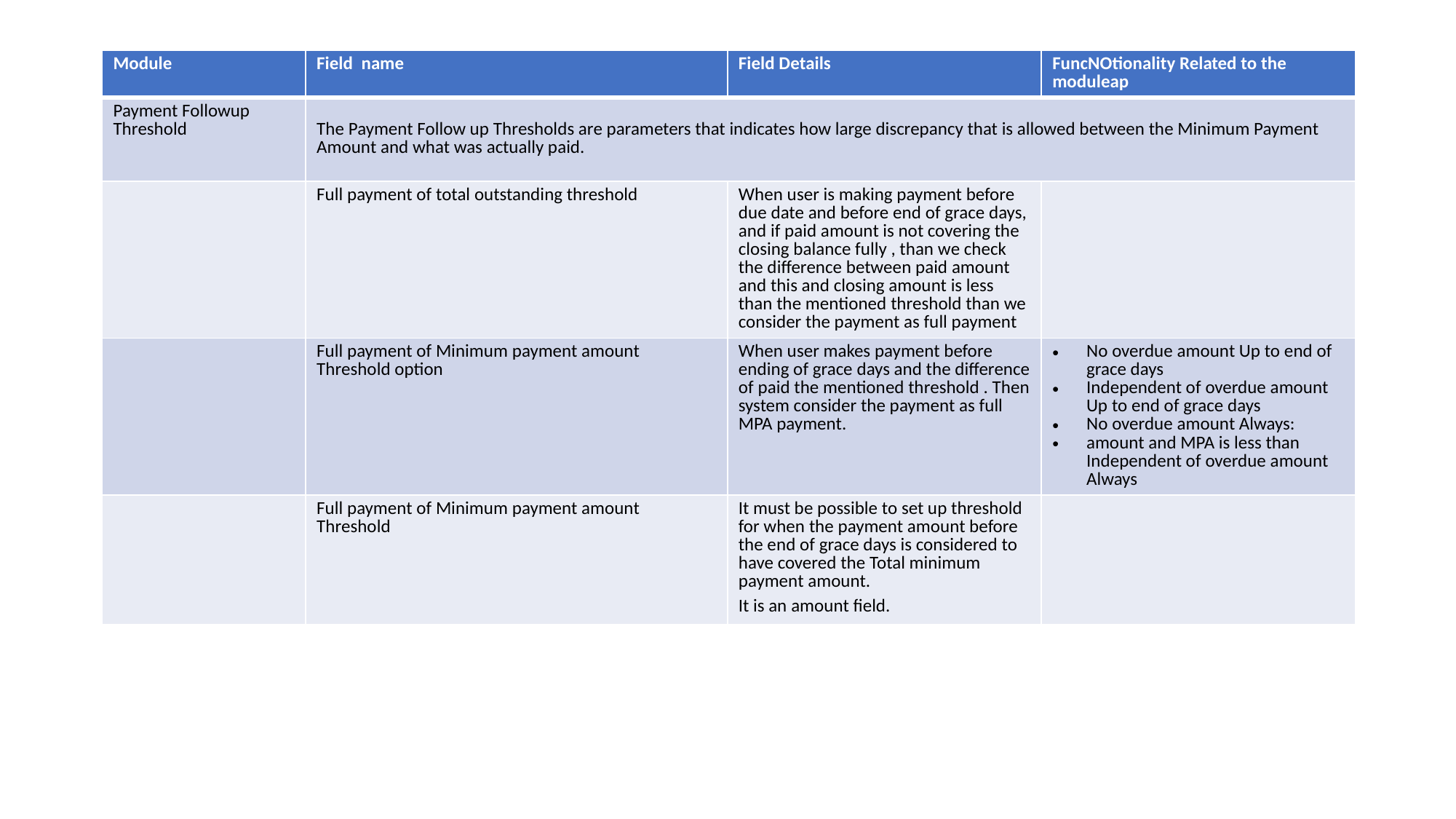

| Module | Field name | Field Details | FuncNOtionality Related to the moduleap |
| --- | --- | --- | --- |
| Payment Followup Threshold | The Payment Follow up Thresholds are parameters that indicates how large discrepancy that is allowed between the Minimum Payment Amount and what was actually paid. |  |  |
|  | Full payment of total outstanding threshold | When user is making payment before due date and before end of grace days, and if paid amount is not covering the closing balance fully , than we check the difference between paid amount and this and closing amount is less than the mentioned threshold than we consider the payment as full payment |  |
|  | Full payment of Minimum payment amount Threshold option | When user makes payment before ending of grace days and the difference of paid the mentioned threshold . Then system consider the payment as full MPA payment. | No overdue amount Up to end of grace days Independent of overdue amount Up to end of grace days No overdue amount Always: amount and MPA is less than Independent of overdue amount Always |
|  | Full payment of Minimum payment amount Threshold | It must be possible to set up threshold for when the payment amount before the end of grace days is considered to have covered the Total minimum payment amount. It is an amount field. |  |